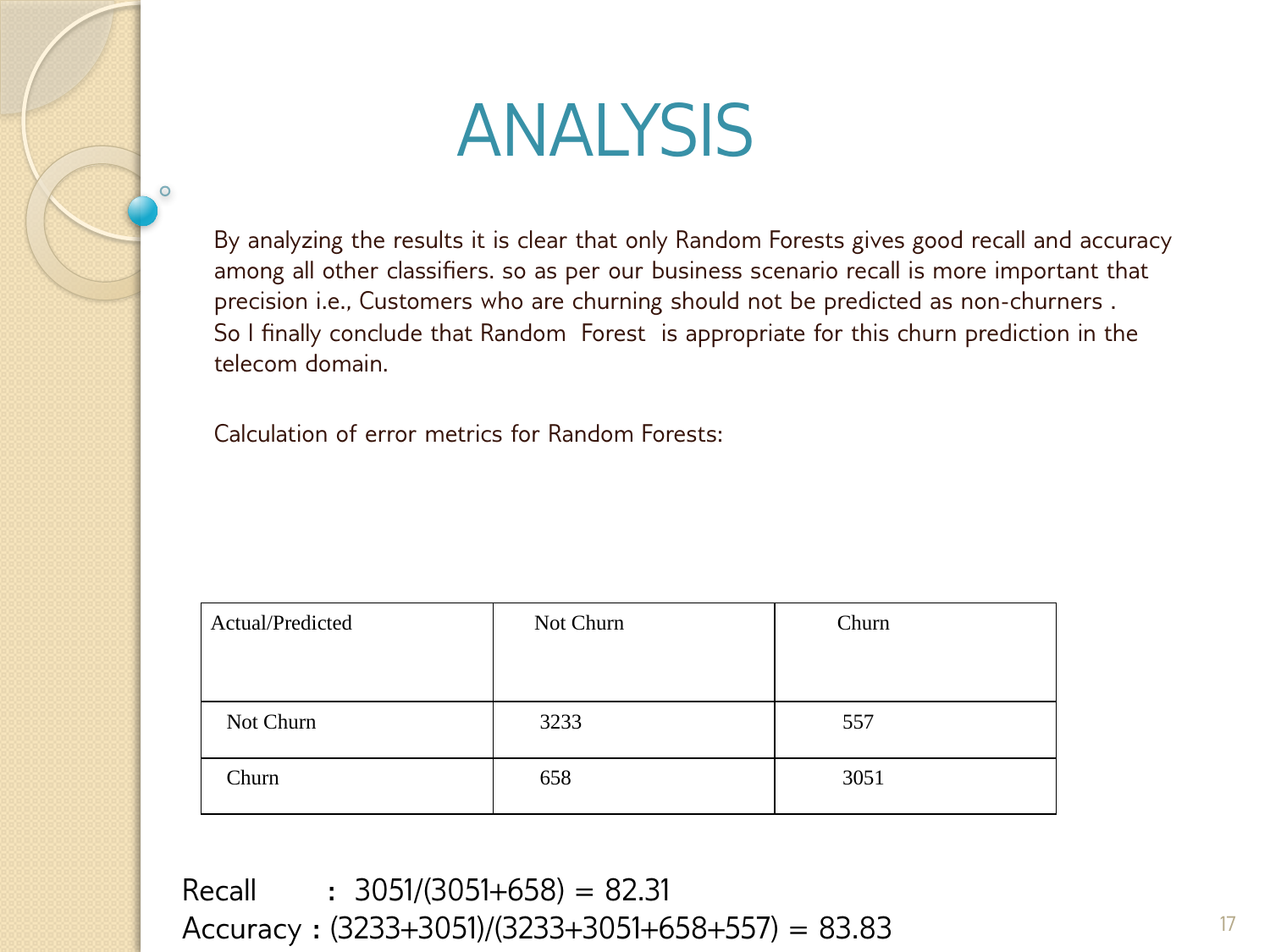

ANALYSIS

By analyzing the results it is clear that only Random Forests gives good recall and accuracy among all other classifiers. so as per our business scenario recall is more important that precision i.e., Customers who are churning should not be predicted as non-churners .
So I finally conclude that Random  Forest  is appropriate for this churn prediction in the telecom domain.

Calculation of error metrics for Random Forests:

| Actual/Predicted | Not Churn | Churn |
| --- | --- | --- |
| Not Churn | 3233 | 557 |
| Churn | 658 | 3051 |
Recall       :  3051/(3051+658) = 82.31
Accuracy : (3233+3051)/(3233+3051+658+557) = 83.83
17